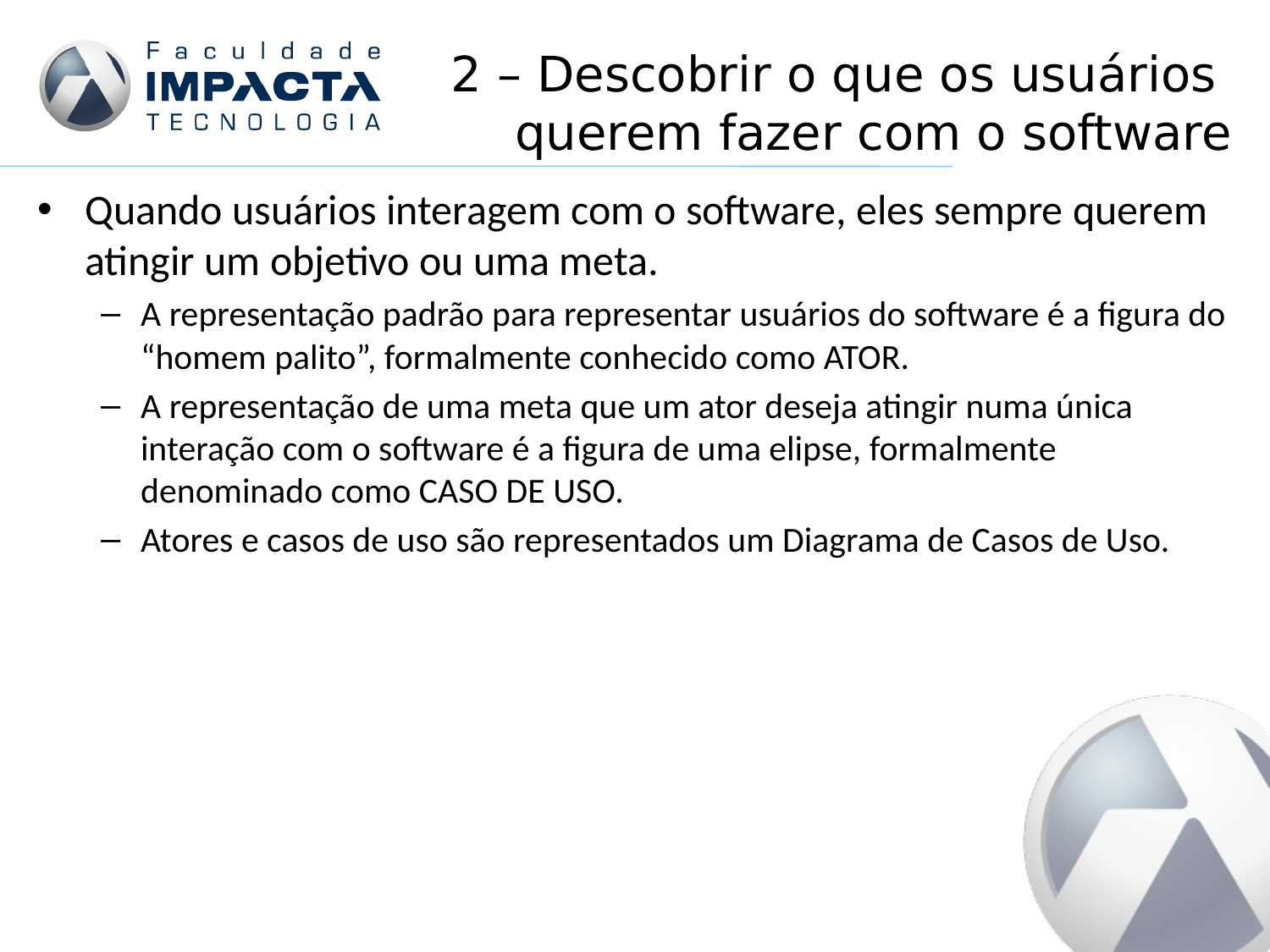

# 2 – Descobrir o que os usuários querem fazer com o software
Quando usuários interagem com o software, eles sempre querem atingir um objetivo ou uma meta.
A representação padrão para representar usuários do software é a figura do “homem palito”, formalmente conhecido como ATOR.
A representação de uma meta que um ator deseja atingir numa única interação com o software é a figura de uma elipse, formalmente denominado como CASO DE USO.
Atores e casos de uso são representados um Diagrama de Casos de Uso.